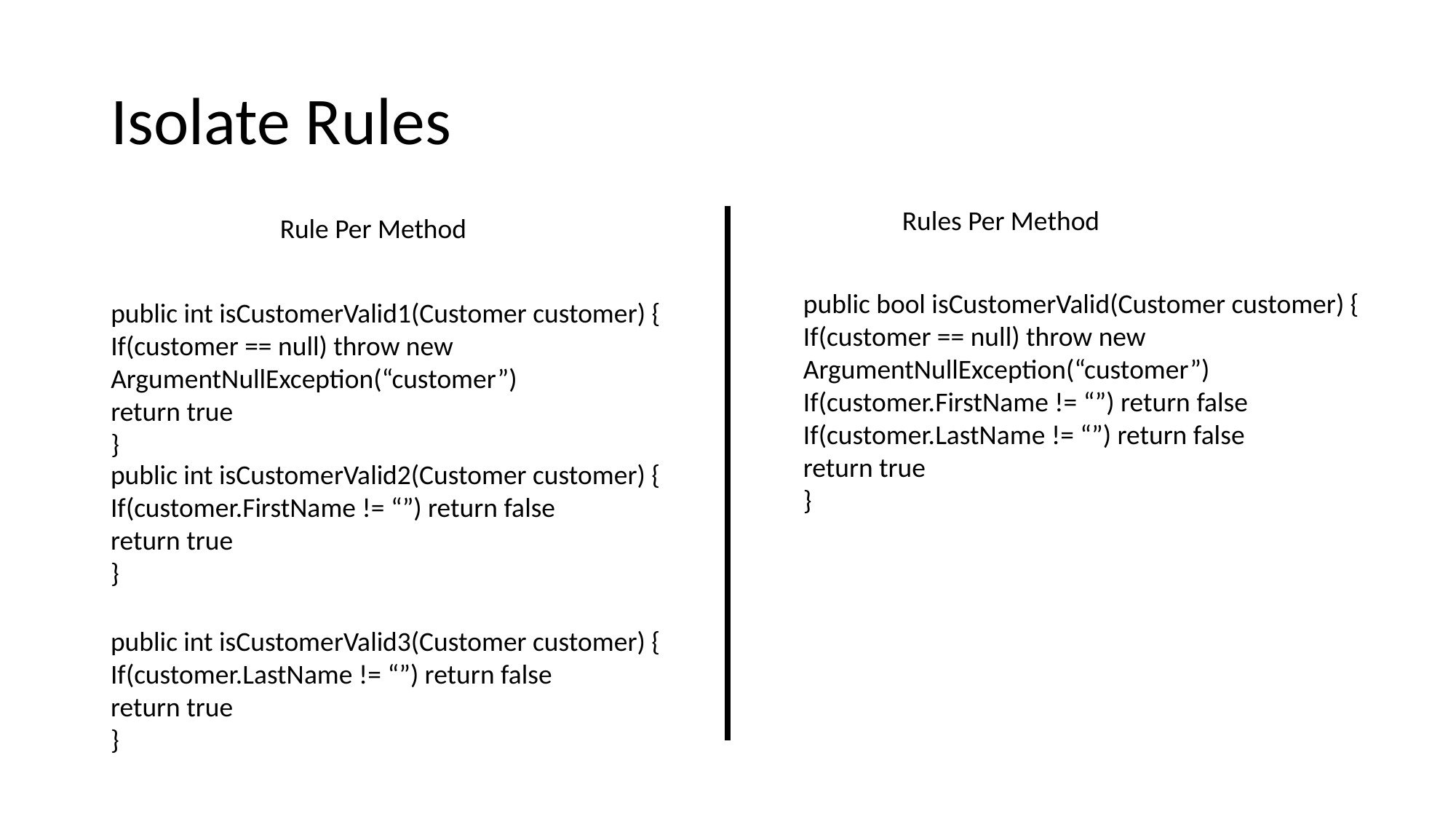

# Isolate Rules
Rules Per Method
Rule Per Method
public bool isCustomerValid(Customer customer) {
If(customer == null) throw new ArgumentNullException(“customer”)
If(customer.FirstName != “”) return false
If(customer.LastName != “”) return false
return true
}
public int isCustomerValid1(Customer customer) {
If(customer == null) throw new ArgumentNullException(“customer”)
return true
}
public int isCustomerValid2(Customer customer) {
If(customer.FirstName != “”) return false
return true
}
public int isCustomerValid3(Customer customer) {
If(customer.LastName != “”) return false
return true
}